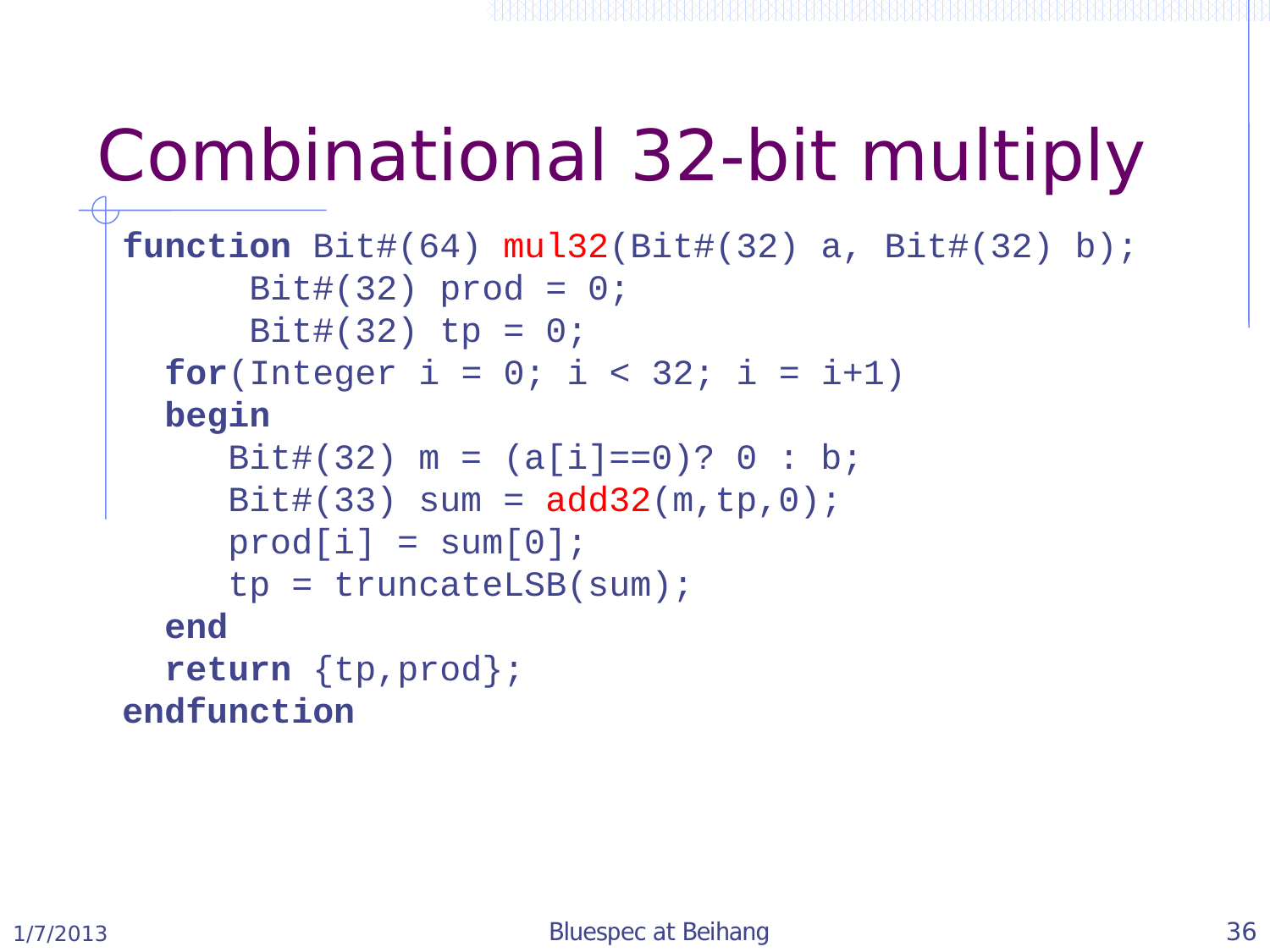

# Combinational 32-bit multiply
function Bit#(64) mul32(Bit#(32) a, Bit#(32) b);
	Bit#(32) prod = 0;
	Bit#(32) tp = 0;
  for(Integer i = 0; i < 32; i = i+1)
  begin
     Bit#(32) m = (a[i]==0)? 0 : b;
     Bit#(33) sum = add32(m,tp,0);
     prod[i] = sum[0];
     tp = truncateLSB(sum);
  end
  return {tp,prod};
endfunction
1/7/2013
Bluespec at Beihang
36